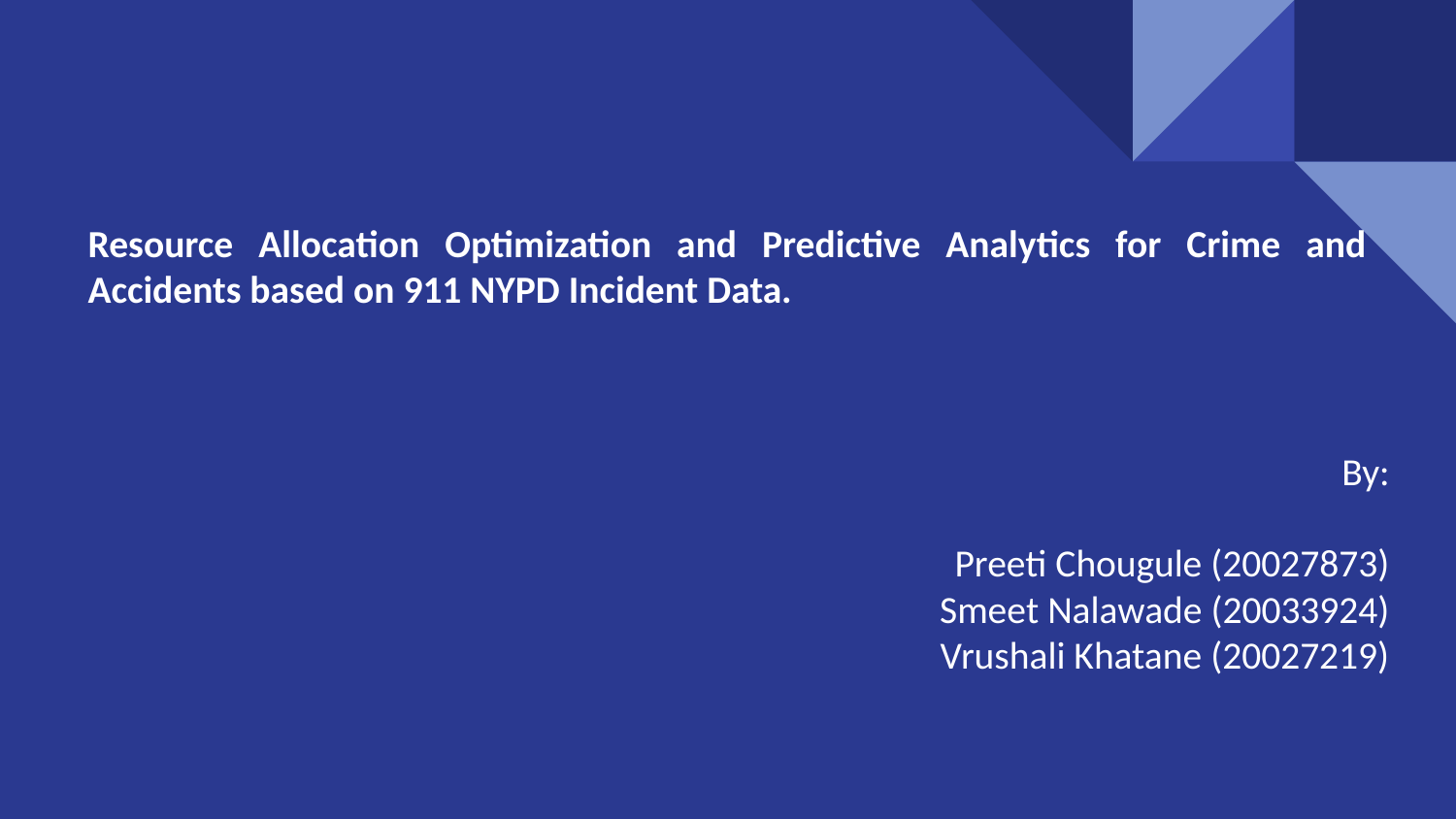

# Resource Allocation Optimization and Predictive Analytics for Crime and Accidents based on 911 NYPD Incident Data.
By:

Preeti Chougule (20027873)
Smeet Nalawade (20033924)
Vrushali Khatane (20027219)